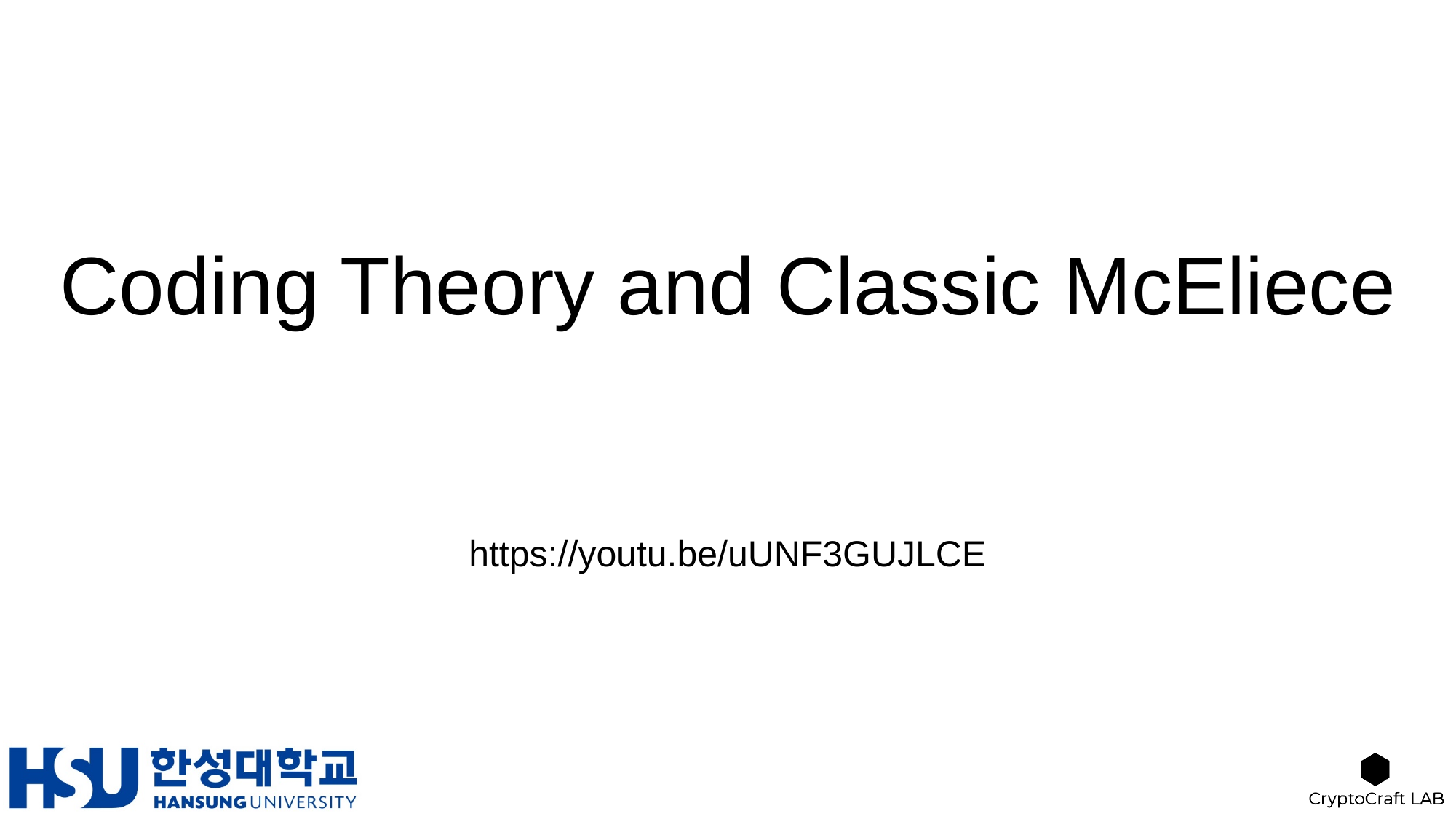

# Coding Theory and Classic McEliece
https://youtu.be/uUNF3GUJLCE